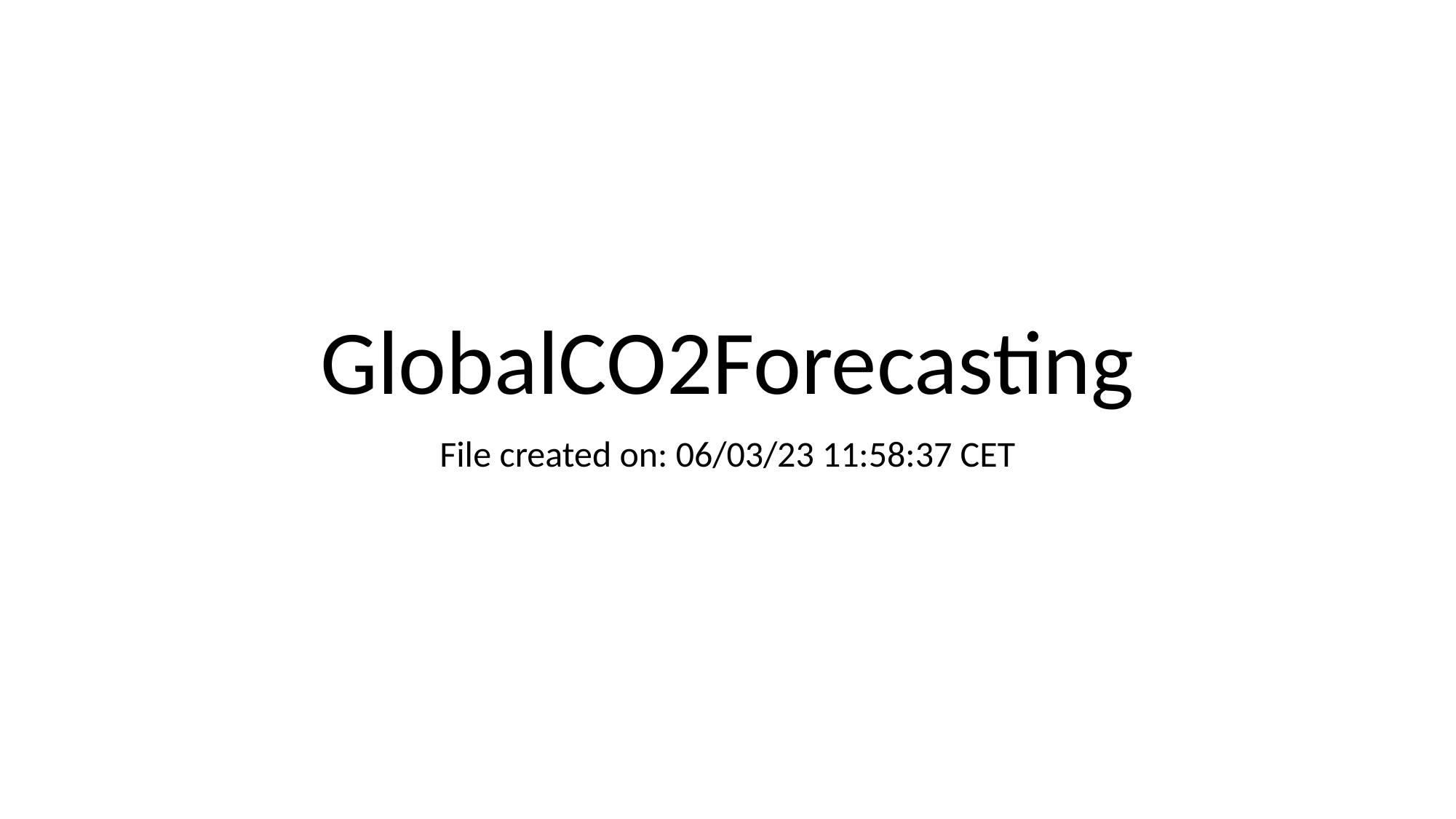

# GlobalCO2Forecasting
File created on: 06/03/23 11:58:37 CET